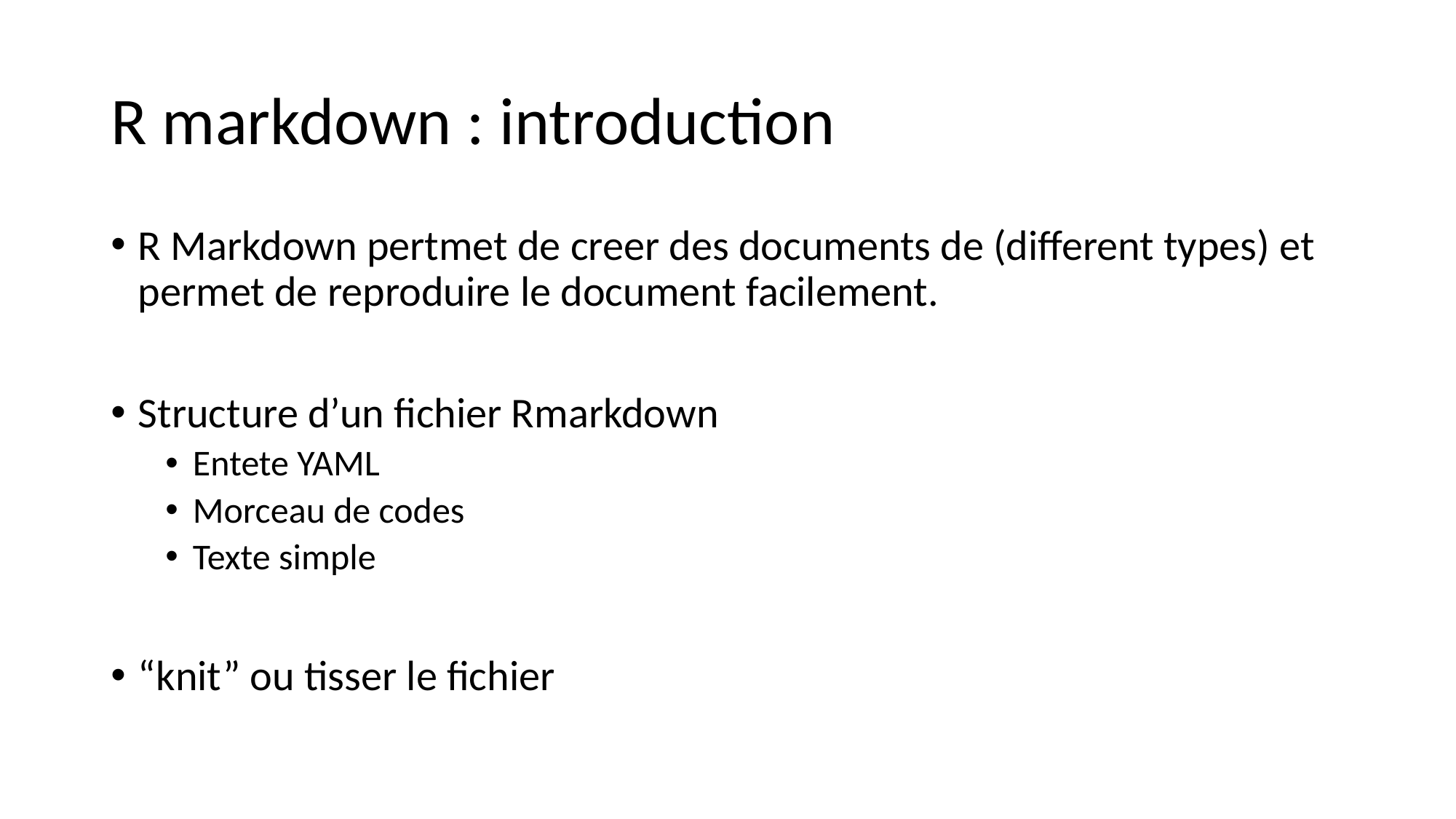

# R markdown : introduction
R Markdown pertmet de creer des documents de (different types) et permet de reproduire le document facilement.

Structure d’un fichier Rmarkdown
Entete YAML
Morceau de codes
Texte simple

“knit” ou tisser le fichier